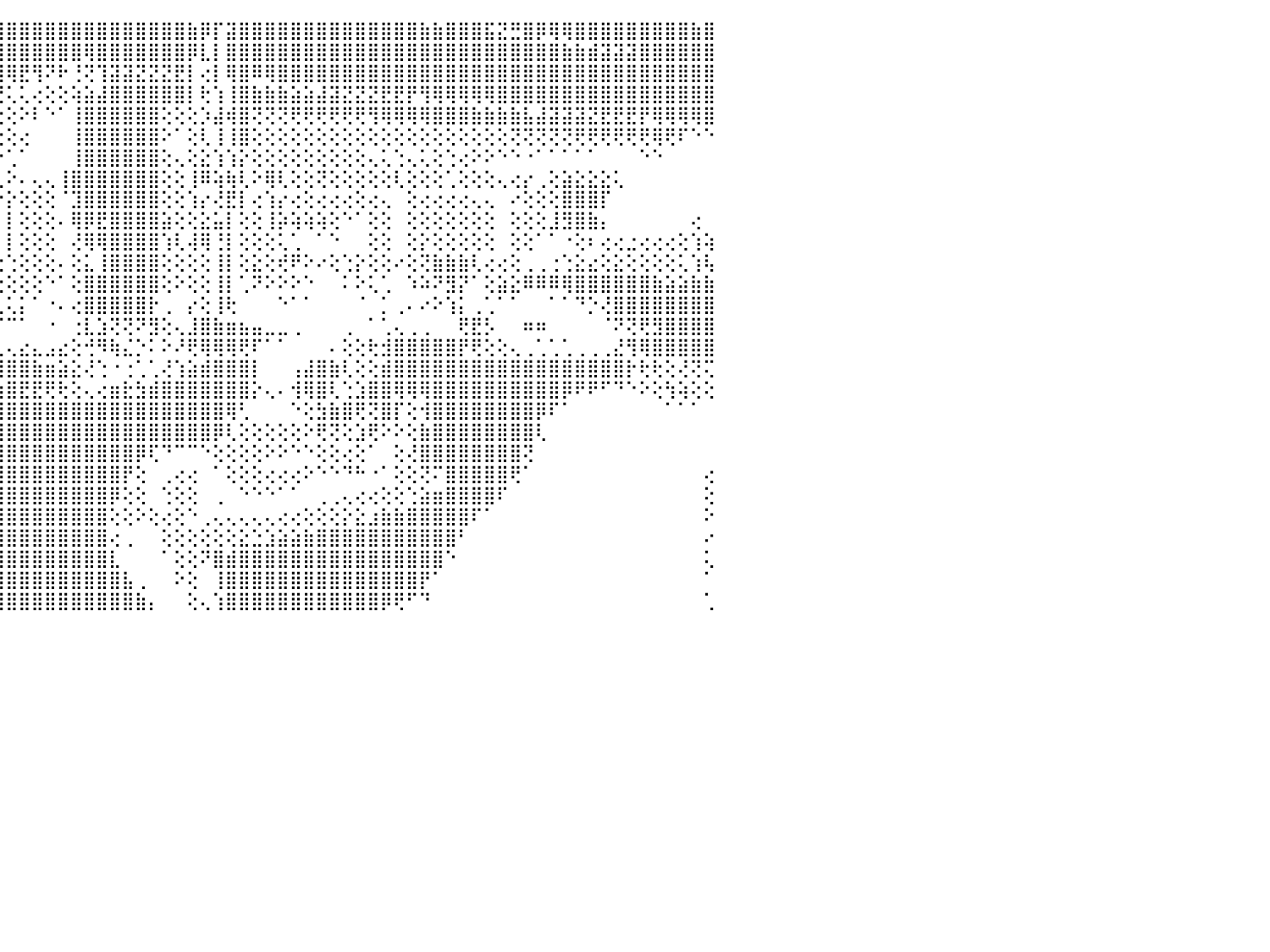

⠀⠀⠀⠀⠀⠀⠀⠀⠀⠀⠀⠀⠀⢀⢀⢕⢕⢕⢕⢕⢸⣿⢟⢻⣧⠸⣿⢱⢕⢕⢸⣝⢁⢻⣿⣧⣱⡿⢏⣕⣕⣷⣿⣿⣿⣿⣿⣿⣿⣿⣿⣿⣿⣿⣿⣿⣿⣿⣿⣷⡿⡏⣽⣿⣿⣿⣿⣿⣿⣿⣿⣿⣿⣿⣿⣿⣿⣷⣷⣿⣿⣿⣯⣝⣛⣿⡿⢿⢿⣿⣿⣿⣿⣿⣿⣿⣿⣿⣷⣿⠀
⠀⠀⠀⠀⠀⠀⠀⢀⢀⢔⢔⣔⣵⣵⣵⣷⣷⣿⣿⣷⣆⢕⣧⢸⣿⠕⣿⢸⣱⢕⢜⣿⡧⢿⣿⣵⣴⣿⣿⣿⣿⣿⣿⣿⣿⣿⣿⣿⣿⣿⣿⢿⣿⣿⣿⣿⣿⣿⣿⡿⣇⡇⣿⣿⣿⣿⣿⣿⣿⣿⣿⣿⣿⣿⣿⣿⣿⣿⣿⣿⣿⣿⣿⣿⣿⣿⣿⣿⣷⣷⣾⣽⣽⣽⣿⣿⣿⣿⣿⣿⠀
⠀⠀⠀⠀⢄⢔⢕⢕⢕⢕⢸⣿⣿⣿⣿⢟⢟⢝⢟⢻⡿⢟⢟⢺⣧⢕⣿⡼⢟⢗⣝⣷⣷⣿⣿⣿⣿⣿⣿⣿⣿⣿⣿⣿⣿⢿⣟⢻⠝⠗⢘⢝⢹⣽⣽⣝⣝⣝⣟⡇⢔⡇⢿⣿⠿⢿⣿⣿⣿⣿⣿⣿⣿⣿⣿⣿⣿⣿⣿⣿⣿⣿⣿⣿⣿⣿⣿⣿⣿⣿⣿⣿⣿⣿⣿⣿⣿⣿⣿⣿⠀
⠀⠀⠀⠀⢕⢕⢕⢕⢕⢼⣿⣿⣿⣿⢇⢕⢕⢏⣾⣾⣿⡇⡗⣾⣿⣷⣧⣴⣾⣿⣿⣿⣿⣿⣿⣿⣿⣿⡿⢿⢟⢿⠟⢛⢙⢅⢅⢔⢕⢕⢵⣵⣼⣿⣿⣿⣿⣿⣿⡇⢗⢱⢸⣿⣷⣷⣷⣵⣵⣼⣽⣝⣝⣝⣟⣟⡟⢻⢿⢿⢿⢿⢿⣿⣿⣿⣿⣿⣿⣿⣿⣿⣿⣿⣿⣿⣿⣿⣿⣿⠀
⠀⠀⠀⢁⢑⢁⢅⢅⢅⣼⣽⣵⣷⣷⣵⣕⣕⣕⢱⣾⣏⣳⣧⣻⢞⣿⣻⣿⣿⣿⣿⣿⡿⣿⢛⢏⢝⢑⢅⢕⢕⢕⢕⢕⢕⢕⠕⠇⠑⠁⢸⣿⣿⣿⣿⣿⣿⢕⢕⢕⡱⣼⢾⣿⢝⢝⢝⢟⢟⢟⢟⢟⢟⢻⢿⢿⢿⢿⣿⣿⣿⣷⣷⣷⣷⣧⣼⣽⣽⣽⣝⣟⣟⣟⡟⢿⢿⢿⢿⣿⠀
⠀⡕⢝⢝⢕⢱⣕⣕⣕⣹⣿⣿⣿⣿⣿⣿⣿⣿⣯⣻⢟⣹⣿⡿⣷⣿⢿⢟⢟⠝⢛⢝⢅⢕⢔⢕⢕⢕⢕⢕⢕⢕⢕⢕⢔⢕⢔⠀⠀⠀⢸⣿⣿⣿⣿⣿⣿⠕⠁⢕⢇⢸⢸⣿⢕⢕⢕⢕⢕⢕⢕⢕⢕⢕⢕⢕⢕⢕⢕⢕⢕⢕⢕⢕⢝⢝⢝⢝⢝⢟⢟⢟⢟⢟⢟⢿⢟⠏⠑⠑⠀
⠀⢕⢱⢕⢕⢸⣿⣿⣿⣿⣿⣿⣿⣿⡿⢟⢛⢿⣿⣿⡕⢟⢝⢱⡇⢅⢕⢔⢕⢕⢕⢕⢕⢕⡕⢕⢔⢔⢕⠕⠁⠁⠑⠑⠑⢁⠁⠀⠀⠀⢸⣿⣿⣿⣿⣿⣿⢕⢄⢕⣕⢱⢱⡕⢕⢕⢕⢕⢕⢕⢕⢕⢕⢄⢅⢑⢄⢅⢕⢑⢔⠕⠕⠑⠑⠐⠁⠁⠁⠁⠁⠀⠀⠀⠑⠑⠀⠀⠀⠀⠀
⠀⠁⠜⢵⣳⣷⣼⣿⣿⣿⣿⣿⣿⡇⢕⢕⢕⢕⢜⢻⢿⣿⡾⢿⢇⢅⢀⠀⠑⠑⠑⠑⠑⠑⢲⣷⣕⢕⡔⠀⠀⠀⢀⢄⢀⠕⠄⢄⢄⢸⣿⣿⣿⣿⣿⣿⣿⢕⢕⢸⠿⢵⢷⢇⠕⢿⢇⢕⢕⢝⢕⢕⢕⢕⢕⢇⢕⢕⢕⢁⢕⢕⢕⢄⢔⡔⢀⢕⣵⣕⣕⣕⢅⠀⠀⠀⠀⠀⠀⠀⠀
⢕⢔⠀⠁⠜⢝⢟⢝⢜⢿⣿⣿⡿⢇⢕⢕⢕⢕⢕⢕⢕⢕⢕⢱⢷⢕⢕⢔⠀⢀⢀⢔⣤⡄⢏⣿⣿⣟⡇⠕⠁⠕⠑⢑⡓⡕⢕⢕⢕⠈⣹⣿⣿⣿⣿⣿⣿⢕⢕⢱⡔⢜⣟⡇⢔⢱⡔⢔⢕⢔⢔⢔⢕⢔⢄⠀⢕⢔⢔⢔⢔⢄⢄⠀⠔⢕⢕⢕⣿⣿⣿⡏⠀⠀⠀⠀⠀⠀⠀⠀⠀
⢕⢕⢕⢆⠀⠕⣵⣕⡕⢕⢕⢕⢕⢕⢕⢕⢕⢕⢕⢕⢕⢕⢕⢕⢕⢕⢕⢕⠃⢑⢑⢕⢌⠁⢱⢾⣿⣿⢕⢔⢐⢜⢸⣿⡇⡇⢕⢕⢕⠄⢿⡿⣟⣿⣿⣿⣿⣵⢕⢕⣕⣥⡇⢕⢕⢸⡵⢵⢵⢵⢕⠑⠁⢕⢕⠀⢕⢕⢕⢕⢕⢕⢕⠀⢕⢕⢕⣸⣻⣿⣷⡄⠀⠀⠀⠀⠀⠀⢔⠀⠀
⢜⢟⢟⢻⡇⣸⣿⣿⣿⡕⢕⢕⢕⢕⢕⢕⢕⢕⢕⢕⢕⢕⢕⢕⢕⢕⢕⢕⢄⢕⢕⢕⢕⠀⢕⢜⣿⣿⢕⠁⢕⢕⢸⣿⡇⡇⢕⢕⢕⠀⢜⢿⢿⣿⣿⣿⣿⢱⢇⢼⢿⢘⡇⢕⢕⢕⢅⢁⠀⠁⠑⠀⠀⢕⢕⠀⢕⡕⢕⢕⢕⢕⢕⠀⢕⢕⠁⠁⠐⢕⠆⢔⢔⣐⢔⢔⢔⢕⢱⢵⠀
⣵⣱⣵⣵⣵⣿⣿⣿⣿⣷⡕⢕⢕⢕⢕⢕⢕⢕⢕⢕⢕⢑⠑⢙⢕⢗⢗⢳⣷⡗⠓⠓⠓⠒⠃⢰⢯⣽⡇⠄⢕⢕⠜⢑⢑⢑⢕⢕⢕⠄⢕⣅⢸⣿⣿⣿⣿⢕⢕⢕⢕⢸⡇⢕⣕⢕⢞⠟⠕⠔⢕⢑⡕⢕⢕⠔⢕⢝⣷⣷⣷⢇⢔⢔⢕⢀⢀⢐⢑⣕⣔⢕⣕⢕⢕⢕⢕⢅⢱⢧⠀
⢇⠕⢝⣿⣿⣿⣿⣿⣿⣿⣿⣧⢕⢕⢕⢕⢕⢕⢱⠑⢁⣵⢃⣕⣕⣵⣵⣞⢟⣷⣧⢴⣄⢄⣄⢄⢱⢕⢕⠕⢕⣕⡕⢕⢕⢕⢕⢕⠑⠁⢕⣿⣿⣿⣿⣿⣿⢕⠕⢕⢕⢸⡇⢁⠝⠕⠕⠕⠑⠀⠀⠅⠕⢅⢁⠀⠱⠵⠝⣻⡝⠁⢕⣵⣕⠿⠿⠿⢿⣿⣿⣿⣿⣿⣿⣷⣵⣵⣷⣷⠀
⠔⠑⠑⠜⢿⣿⣿⣿⣿⣿⣿⢏⢕⢕⢕⢕⢕⢕⢕⢄⢞⢿⣿⣿⣿⠿⣿⣿⣿⣿⣿⣿⣿⣿⣿⣿⣿⡇⢕⠴⢰⣻⡇⢁⢁⢅⡅⠁⠐⠄⢔⣿⣿⣿⣿⣿⡗⢀⠀⡔⢕⢸⢗⠀⠀⠀⠑⠁⠁⠀⠀⠀⠈⠀⡁⢀⠄⠔⠕⢱⡅⢀⢁⠁⠁⠀⠀⠁⠁⠙⡑⢜⣿⣿⣿⣿⣿⣿⣿⣿⠀
⠀⠀⠀⠀⠈⢻⣿⣿⣿⣿⢇⢕⢕⢕⢕⢕⢕⣸⣧⣁⠕⢕⢜⢝⢟⠀⠘⠛⠛⠟⠟⠛⠛⢛⢛⢛⢛⢇⢕⠀⢁⠀⠘⠇⠈⠉⠁⠀⠐⠀⢐⣇⣱⢝⢝⠝⣻⢕⢄⣸⣿⣷⣶⣦⣤⣀⣀⢀⠀⠀⠀⢀⠀⠁⢁⢄⢀⢀⠀⠀⢟⣟⡣⠀⠀⠶⠶⠀⠀⠀⠀⠈⠝⢝⢟⣻⣿⣿⣿⣿⠀
⠀⠀⠀⠀⠀⠀⠈⠝⢿⣿⣷⣿⣷⣷⣷⣷⣾⣿⣿⣿⢇⠕⢕⠑⢑⢕⠀⠀⠀⠀⠀⠁⠁⠅⠀⠀⠀⢵⣵⣵⣕⣕⣕⣕⢄⢄⣔⣄⣠⣔⢕⢚⠻⢷⣌⡑⠅⠕⠜⢟⢿⢿⢿⢟⠏⠁⠁⠀⠀⠀⠄⢕⢕⢗⣺⣿⣿⣿⣿⣿⡟⢟⢕⢕⢄⢀⢁⢁⢁⢀⢀⢀⣜⢻⢿⣿⣿⣿⣿⣿⠀
⠀⠀⠀⠀⠀⠀⠀⠀⠀⠙⠻⢿⣿⣿⣿⣿⣿⣿⣿⣿⢕⠀⠁⠑⠑⠑⢔⢔⢔⢔⠔⣔⣔⣔⣴⣕⣵⣞⣻⢿⣿⣿⣿⣿⣿⣿⣿⣷⣶⣵⣕⢜⢑⠐⢐⢁⢁⢜⢱⣵⣾⣿⣿⣿⡇⠀⠀⢠⣼⣿⣷⢇⢕⢕⣾⣿⣿⣿⣿⣿⣿⣿⣿⣿⣿⣿⣿⣿⣿⣿⣿⣿⣿⡗⢗⢗⢕⢜⢝⢍⠀
⠀⠀⠀⠀⠀⠀⠀⠀⠀⠀⠀⠀⠉⠛⠻⠿⢿⢿⠿⠋⠀⠀⠀⠀⠀⠀⠜⣿⣿⣿⣿⣿⣿⣿⣿⣿⣿⣿⣿⣿⣿⣿⣿⣿⣷⣿⣟⣟⢟⢗⢕⢄⢔⣶⣗⣳⣾⣿⣿⣿⣿⣿⣿⣿⡕⢄⠄⢺⢿⣿⢇⢑⣱⣿⣿⢿⢿⢿⣿⣿⣿⣿⣿⣿⣿⣿⣿⣿⡿⠟⠟⠋⠙⠑⠕⢕⢳⢵⢕⢕⠀
⠀⠀⠀⠀⠀⠀⠀⠀⠀⠀⠀⠀⠀⠀⠀⠀⠀⠀⠀⠀⠀⠀⠀⠀⠀⠀⠀⢻⣿⢿⢟⣟⣿⣿⣿⣿⣿⣿⣿⣿⣿⣿⣿⣿⣿⣿⣿⣿⣿⣿⣿⣿⣿⣿⣿⣿⣿⣿⣿⣿⣿⣿⢿⢃⠀⠀⠀⠑⢕⣳⣷⣿⢟⢝⣿⡏⢕⢺⣿⣿⣿⣿⣿⣿⣿⣿⡿⠏⠁⠀⠀⠀⠀⠀⠀⠀⠁⠁⠁⠀⠀
⠀⠀⠀⠀⠀⠀⠀⠀⠀⠀⠀⠀⠀⠀⠀⠀⠀⠀⠀⠀⠀⠀⠀⠀⠀⠀⠀⠑⣾⣿⣿⣿⣿⣿⣿⣿⣿⣿⣿⣿⣿⣿⣿⣿⣿⣿⣿⣿⣿⣿⣿⣿⣿⣿⣿⣿⣿⣿⣿⣿⣿⡿⢇⢕⢕⢕⢕⢕⠕⢟⢝⢕⣱⢟⠕⠕⢕⣷⣿⣿⣿⣿⣿⣿⣿⣿⢇⠀⠀⠀⠀⠀⠀⠀⠀⠀⠀⠀⠀⠀⠀
⠀⠀⠀⠀⠀⠀⠀⠀⠀⠀⠀⠀⠀⠀⠀⠀⠀⠀⠀⠀⠀⠀⠀⠀⠀⠀⠀⠀⢸⣿⣿⣿⣿⣿⣿⣿⣿⣿⣿⣿⣿⣿⣿⣿⣿⣿⣿⣿⣿⣿⣿⣿⣿⣿⣿⡿⢏⠙⠉⠉⠑⢕⢕⢕⢕⠕⠕⠑⠑⢕⢕⢔⢕⠁⠀⢕⢜⣿⣿⣿⣿⣿⣿⣿⣿⢝⠀⠀⠀⠀⠀⠀⠀⠀⠀⠀⠀⠀⠀⠀⠀
⠀⠀⠀⠀⠀⠀⠀⠀⠀⠀⠀⠀⠀⠀⠀⠀⠀⠀⠀⠀⠀⠀⠀⠀⠀⠀⠀⢀⠕⢿⣿⣿⣿⣿⣿⣿⣿⣿⣿⣿⣿⣿⣿⣿⣿⣿⣿⣿⣿⣿⣿⣿⣿⣿⡟⢕⠀⢀⢔⢔⠀⠁⢕⢕⢕⢔⢔⢔⠕⠑⠑⠙⠓⠐⠁⢕⢕⢝⠍⣿⣿⣿⣿⣿⢟⠁⠀⠀⠀⠀⠀⠀⠀⠀⠀⠀⠀⠀⠀⢔⠀
⠀⠀⠀⠀⠀⠀⠀⠀⠀⠀⠀⠀⠀⠀⠀⠀⠀⠀⠀⠀⠀⠀⠀⠀⠀⠀⠀⠁⢁⢜⣿⣿⣿⣿⣿⣿⣿⣿⣿⣿⣿⣿⣿⣿⣿⣿⣿⣿⣿⣿⣿⣿⣿⡿⢕⢕⠀⢑⢕⢕⠀⢀⠀⠑⠑⠑⠁⠁⠀⢀⢀⢄⢔⢔⢕⢕⢑⣵⣶⣿⣿⣿⣿⠏⠀⠀⠀⠀⠀⠀⠀⠀⠀⠀⠀⠀⠀⠀⠀⢕⠀
⠀⠀⠀⠀⠀⠀⠀⠀⠀⠀⠀⠀⠀⠀⠀⠀⠀⠀⠀⠀⠀⠀⠀⠀⠀⠀⠀⠀⠕⠀⣾⣿⣿⣿⣿⣿⣿⣿⣿⣿⣿⣿⣿⣿⣿⣿⣿⣿⣿⣿⣿⣿⣿⢕⢕⠕⢕⢔⢕⠑⢀⢄⢄⢄⢄⢄⢔⢔⢕⢕⢕⡕⣕⣰⣷⣷⣿⣿⣿⣿⣿⠏⠁⠀⠀⠀⠀⠀⠀⠀⠀⠀⠀⠀⠀⠀⠀⠀⠀⠕⠀
⠀⠀⠀⠀⠀⠀⠀⠀⠀⠀⠀⠀⠀⠀⠀⠀⠀⠀⠀⠀⠀⠀⠀⠀⠀⠀⠀⠀⠀⣵⣿⣿⣿⣿⣿⣿⣿⣿⣿⣿⣿⣿⣿⣿⣿⣿⣿⣿⣿⣿⣿⣿⣿⢔⢀⠀⠀⢕⢕⢕⢕⢕⢕⣕⣑⣱⣵⣵⣷⣿⣿⣿⣿⣿⣿⣿⣿⣿⣿⣿⠃⠀⠀⠀⠀⠀⠀⠀⠀⠀⠀⠀⠀⠀⠀⠀⠀⠀⠀⠔⠀
⠀⠀⠀⠀⠀⠀⠀⠀⠀⠀⠀⠀⠀⠀⠀⠀⠀⠀⠀⠀⠀⠀⠀⠀⠀⠀⠀⢔⢾⣿⣿⣿⣿⣿⣿⣿⣿⣿⣿⣿⣿⣿⣿⣿⣿⣿⣿⣿⣿⣿⣿⣿⣿⣇⠀⠀⠀⠁⢕⢕⠝⣿⣾⣿⣿⣿⣿⣿⣿⣿⣿⣿⣿⣿⣿⣿⣿⣿⣿⠑⠀⠀⠀⠀⠀⠀⠀⠀⠀⠀⠀⠀⠀⠀⠀⠀⠀⠀⠀⢅⠀
⠀⠀⠀⠀⠀⠀⠀⠀⠀⠀⠀⠀⠀⠀⠀⠀⠀⠀⠀⢀⢄⢔⢄⠀⠀⠀⢔⢕⢝⢿⣿⣿⣿⣿⣿⣿⣿⣿⣿⣿⣿⣿⣿⣿⣿⣿⣿⣿⣿⣿⣿⣿⣿⣿⣧⢀⠀⠀⠕⢕⠀⢸⣿⣿⣿⣿⣿⣿⣿⣿⣿⣿⣿⣿⣿⣿⣿⡟⠁⠀⠀⠀⠀⠀⠀⠀⠀⠀⠀⠀⠀⠀⠀⠀⠀⠀⠀⠀⠀⠁⠀
⠀⠀⠀⠀⠀⠀⠀⠀⠀⠀⠀⠀⠀⠀⠀⠀⠀⢕⠄⢕⢕⢕⠑⠀⠀⠀⠀⢱⢕⢜⢿⣿⣿⣿⣿⣿⣿⣿⣿⣿⣿⣿⣿⣿⣿⣿⣿⣿⣿⣿⣿⣿⣿⣿⣿⣷⡄⠀⠀⢕⢄⢱⣿⣿⣿⣿⣿⣿⣿⣿⣿⣿⣿⣿⡿⢟⠋⠙⠀⠀⠀⠀⠀⠀⠀⠀⠀⠀⠀⠀⠀⠀⠀⠀⠀⠀⠀⠀⠀⢁⠀
⠀⠀⠀⠀⠀⠀⠀⠀⠀⠀⠀⠀⠀⠀⠀⠀⠀⠀⠀⠀⠀⠀⠀⠀⠀⠀⠀⠀⠀⠀⠀⠀⠀⠀⠀⠀⠀⠀⠀⠀⠀⠀⠀⠀⠀⠀⠀⠀⠀⠀⠀⠀⠀⠀⠀⠀⠀⠀⠀⠀⠀⠀⠀⠀⠀⠀⠀⠀⠀⠀⠀⠀⠀⠀⠀⠀⠀⠀⠀⠀⠀⠀⠀⠀⠀⠀⠀⠀⠀⠀⠀⠀⠀⠀⠀⠀⠀⠀⠀⠀⠀